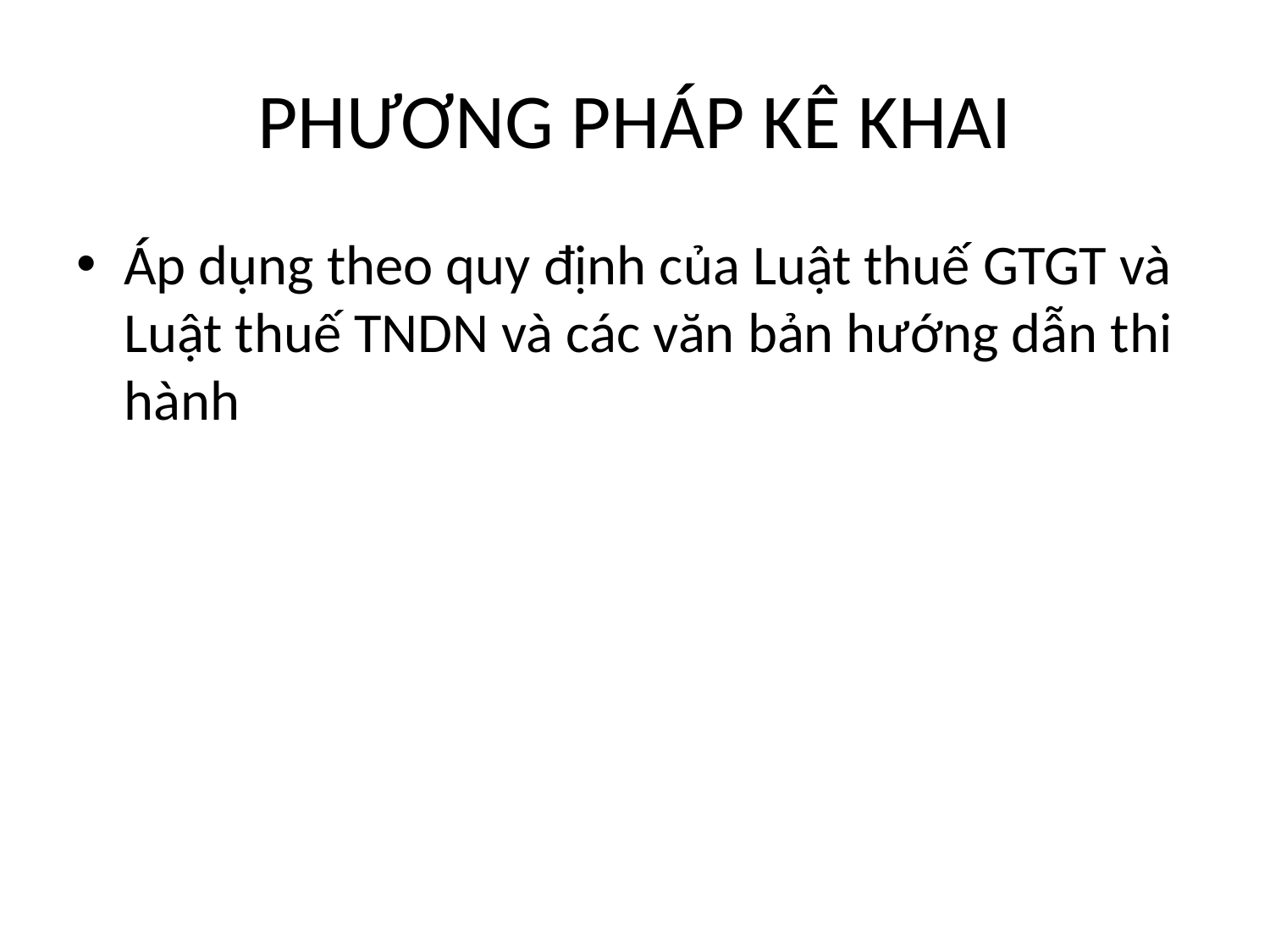

# PHƯƠNG PHÁP KÊ KHAI
Áp dụng theo quy định của Luật thuế GTGT và Luật thuế TNDN và các văn bản hướng dẫn thi hành